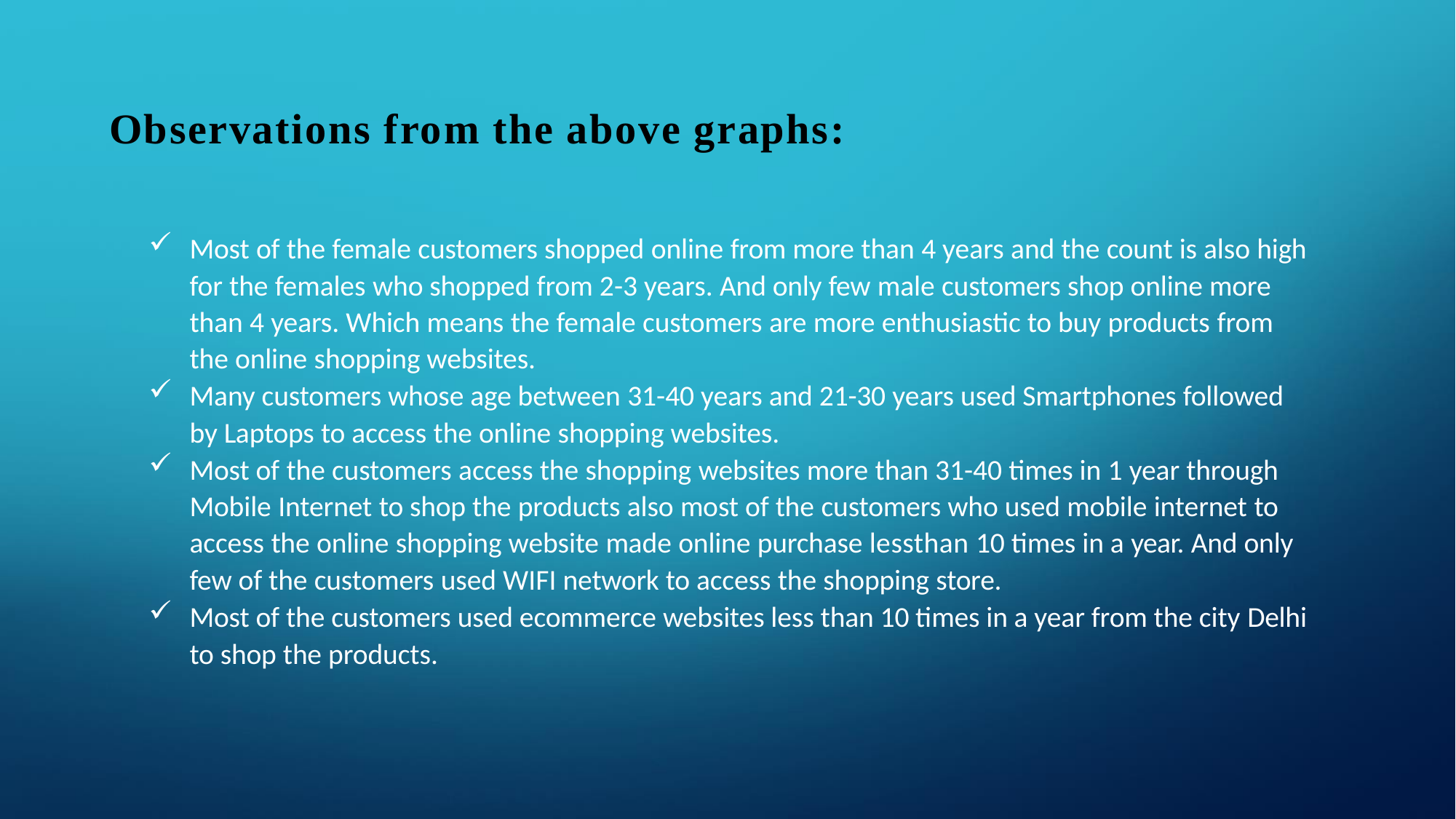

# Observations from the above graphs:
Most of the female customers shopped online from more than 4 years and the count is also high  for the females who shopped from 2-3 years. And only few male customers shop online more  than 4 years. Which means the female customers are more enthusiastic to buy products from  the online shopping websites.
Many customers whose age between 31-40 years and 21-30 years used Smartphones followed  by Laptops to access the online shopping websites.
Most of the customers access the shopping websites more than 31-40 times in 1 year through  Mobile Internet to shop the products also most of the customers who used mobile internet to  access the online shopping website made online purchase lessthan 10 times in a year. And only  few of the customers used WIFI network to access the shopping store.
Most of the customers used ecommerce websites less than 10 times in a year from the city Delhi  to shop the products.